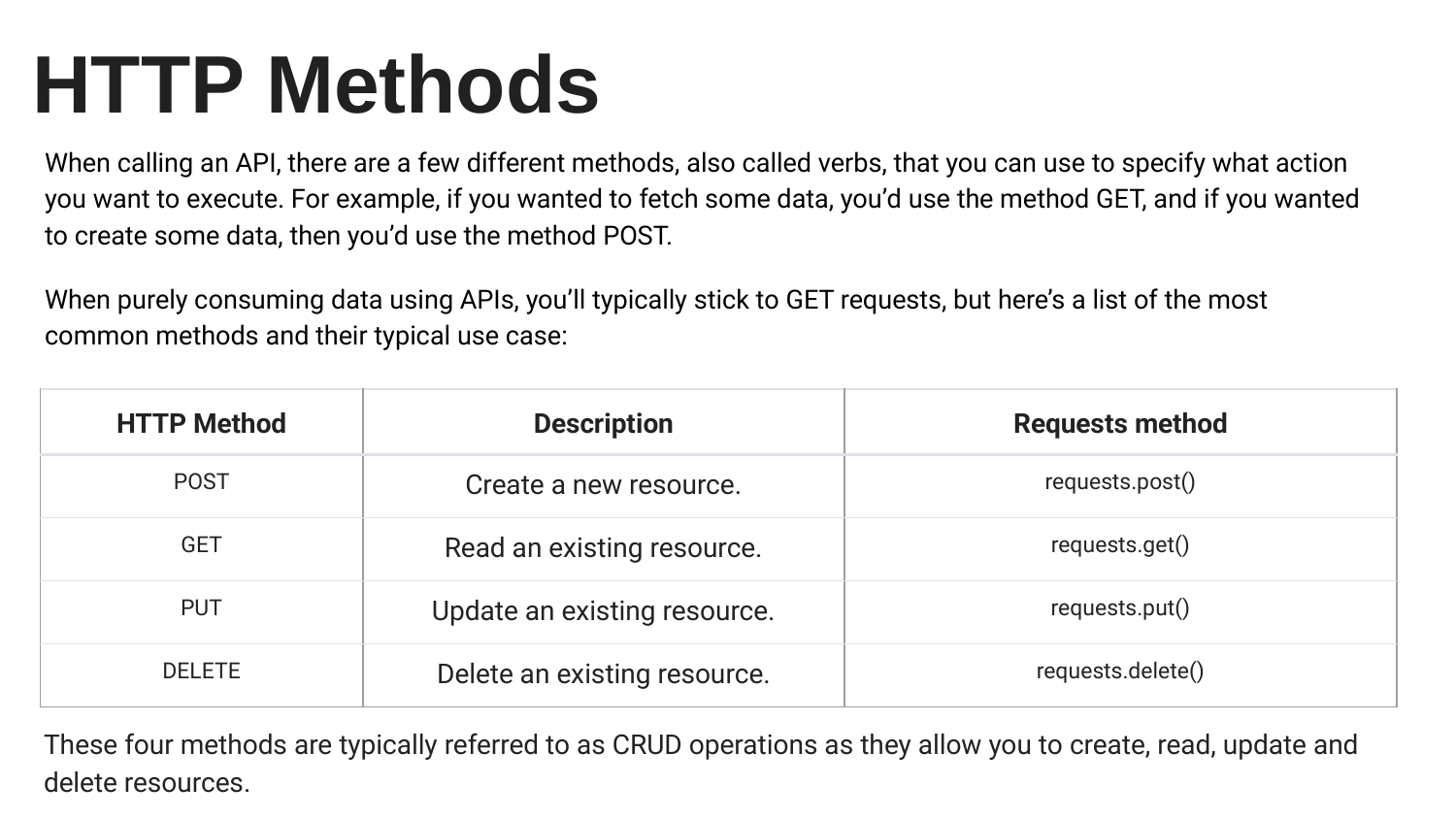

# HTTP Methods

When calling an API, there are a few different methods, also called verbs, that you can use to specify what action you want to execute. For example, if you wanted to fetch some data, you’d use the method GET, and if you wanted to create some data, then you’d use the method POST.
When purely consuming data using APIs, you’ll typically stick to GET requests, but here’s a list of the most common methods and their typical use case:

| HTTP Method | Description | Requests method |
| --- | --- | --- |
| POST | Create a new resource. | requests.post() |
| GET | Read an existing resource. | requests.get() |
| PUT | Update an existing resource. | requests.put() |
| DELETE | Delete an existing resource. | requests.delete() |
These four methods are typically referred to as CRUD operations as they allow you to create, read, update and delete resources.